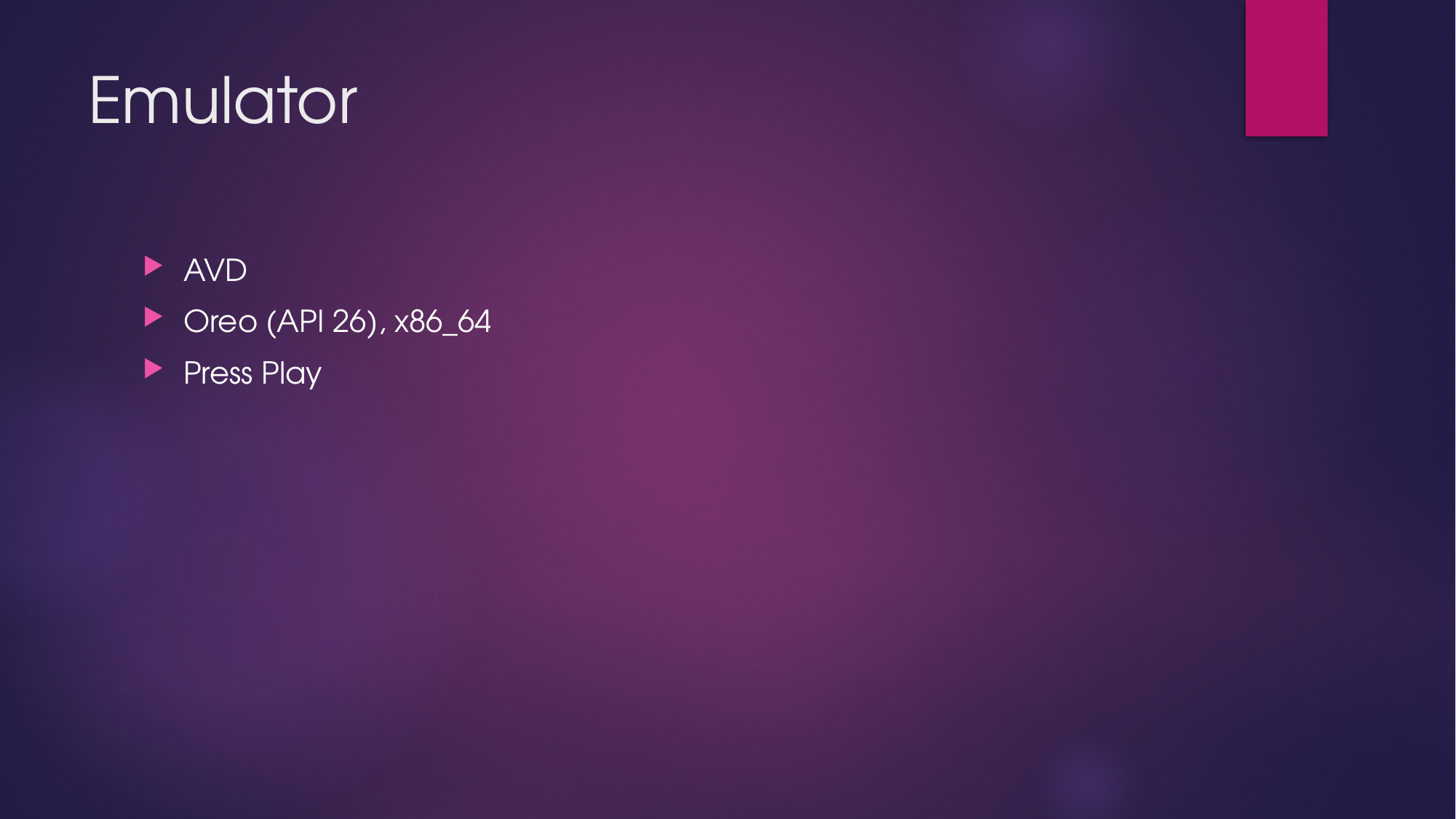

# Emulator
AVD
Oreo (API 26), x86_64
Press Play